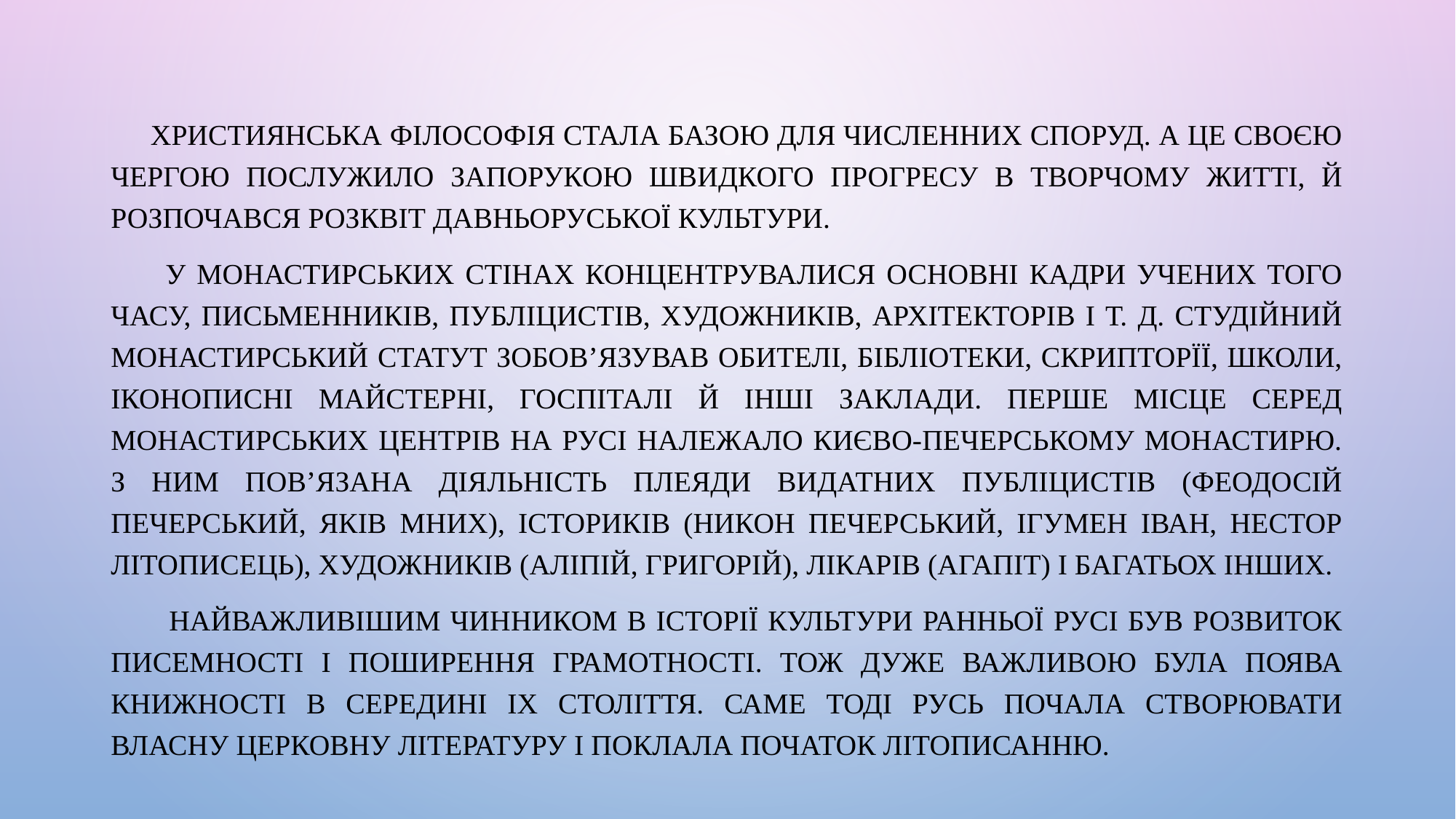

#
     Християнська філософія стала базою для численних споруд. А це своєю чергою послужило запорукою швидкого прогресу в творчому житті, й розпочався розквіт давньоруської культури.
     У монастирських стінах концентрувалися основні кадри учених того часу, письменників, публіцистів, художників, архітекторів і т. д. Студійний монастирський статут зобов’язував обителі, бібліотеки, скрипторїї, школи, іконописні майстерні, госпіталі й інші заклади. Перше місце серед монастирських центрів на Русі належало Києво-Печерському монастирю. З ним пов’язана діяльність плеяди видатних публіцистів (Феодосій Печерський, Яків Мних), істориків (Никон Печерський, ігумен Іван, Нестор Літописець), художників (Аліпій, Григорій), лікарів (Агапіт) і багатьох інших.
      Найважливішим чинником в історії культури ранньої Русі був розвиток писемності і поширення грамотності. Тож дуже важливою була поява книжності в середині IX століття. Саме тоді Русь почала створювати власну церковну літературу і поклала початок літописанню.